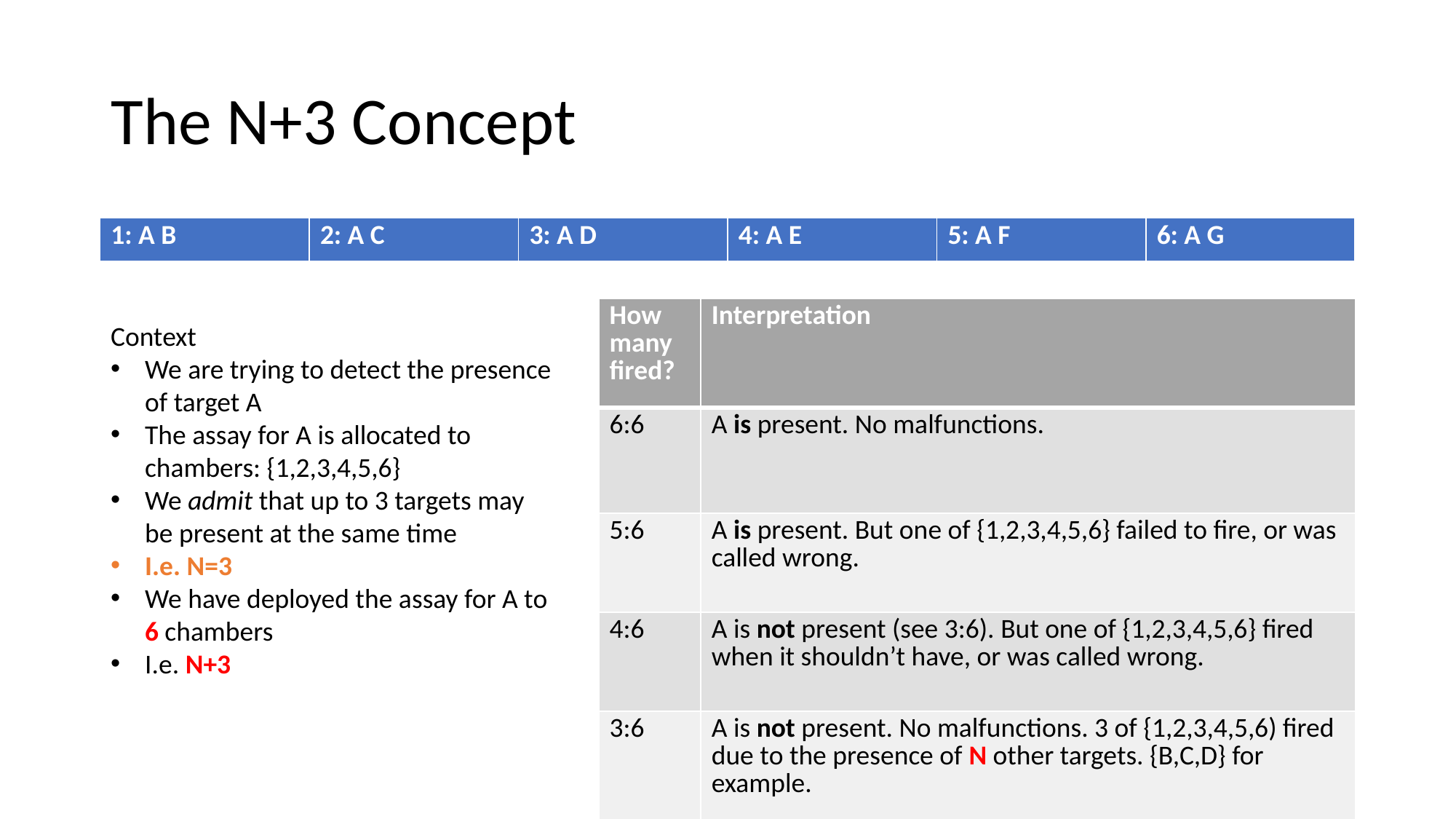

# The N+3 Concept
| 1: A B | 2: A C | 3: A D | 4: A E | 5: A F | 6: A G |
| --- | --- | --- | --- | --- | --- |
| How many fired? | Interpretation |
| --- | --- |
| 6:6 | A is present. No malfunctions. |
| 5:6 | A is present. But one of {1,2,3,4,5,6} failed to fire, or was called wrong. |
| 4:6 | A is not present (see 3:6). But one of {1,2,3,4,5,6} fired when it shouldn’t have, or was called wrong. |
| 3:6 | A is not present. No malfunctions. 3 of {1,2,3,4,5,6) fired due to the presence of N other targets. {B,C,D} for example. |
Context
We are trying to detect the presence of target A
The assay for A is allocated to chambers: {1,2,3,4,5,6}
We admit that up to 3 targets may be present at the same time
I.e. N=3
We have deployed the assay for A to 6 chambers
I.e. N+3